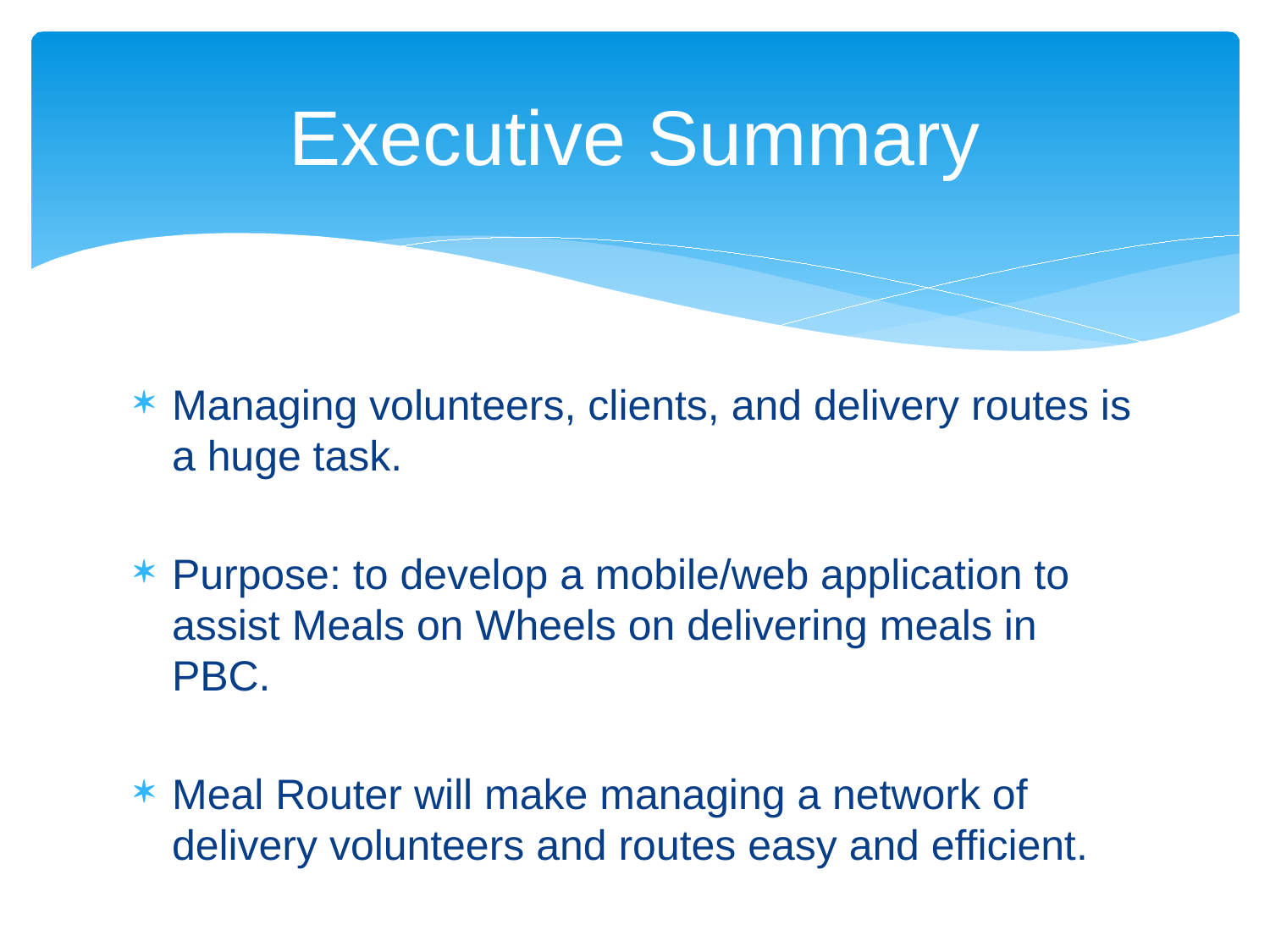

# Executive Summary
Managing volunteers, clients, and delivery routes is a huge task.

Purpose: to develop a mobile/web application to assist Meals on Wheels on delivering meals in PBC.

Meal Router will make managing a network of delivery volunteers and routes easy and efficient.